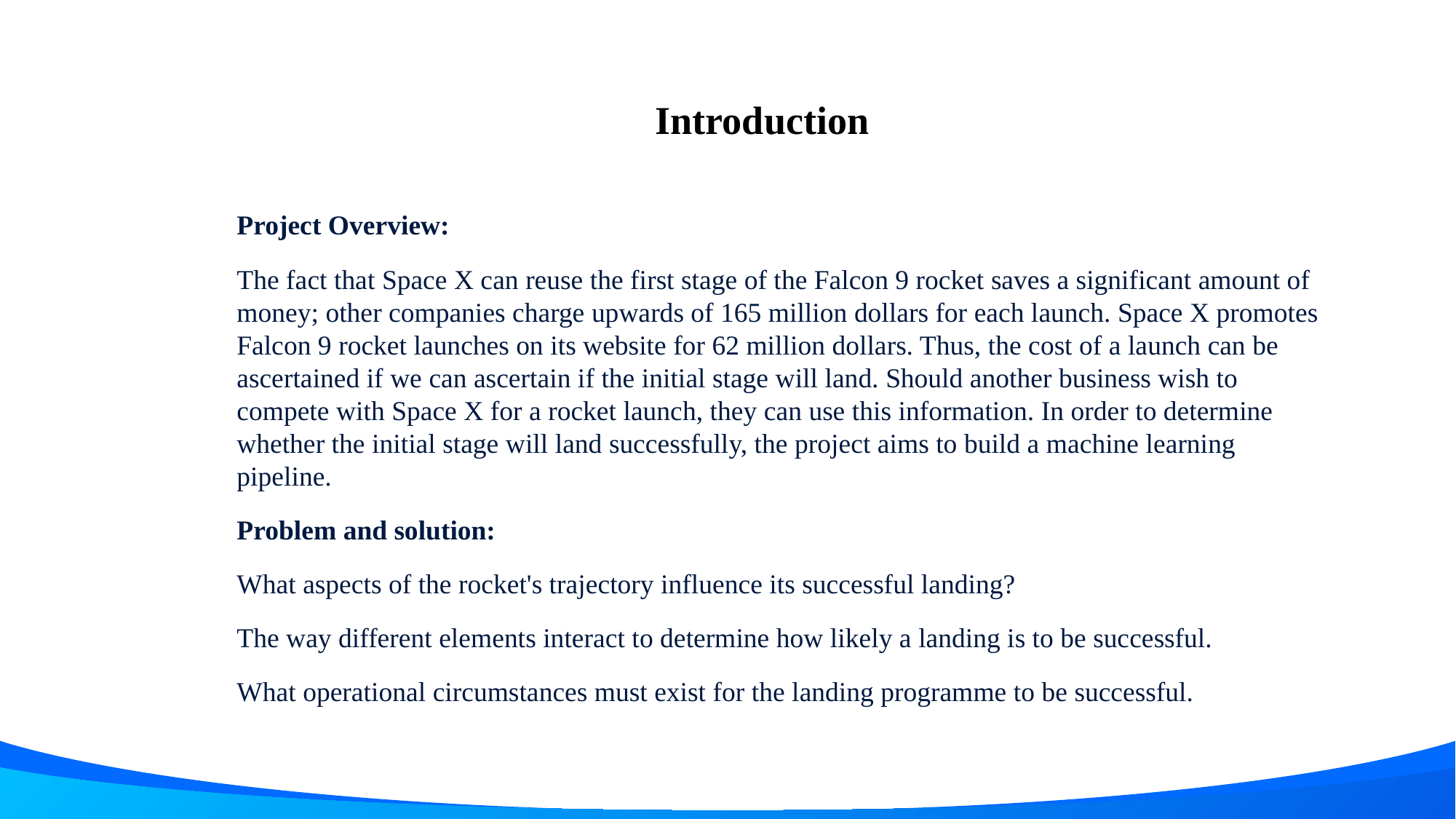

Introduction

Project Overview:
The fact that Space X can reuse the first stage of the Falcon 9 rocket saves a significant amount of money; other companies charge upwards of 165 million dollars for each launch. Space X promotes Falcon 9 rocket launches on its website for 62 million dollars. Thus, the cost of a launch can be ascertained if we can ascertain if the initial stage will land. Should another business wish to compete with Space X for a rocket launch, they can use this information. In order to determine whether the initial stage will land successfully, the project aims to build a machine learning pipeline.
Problem and solution:
What aspects of the rocket's trajectory influence its successful landing?
The way different elements interact to determine how likely a landing is to be successful.
What operational circumstances must exist for the landing programme to be successful.

4